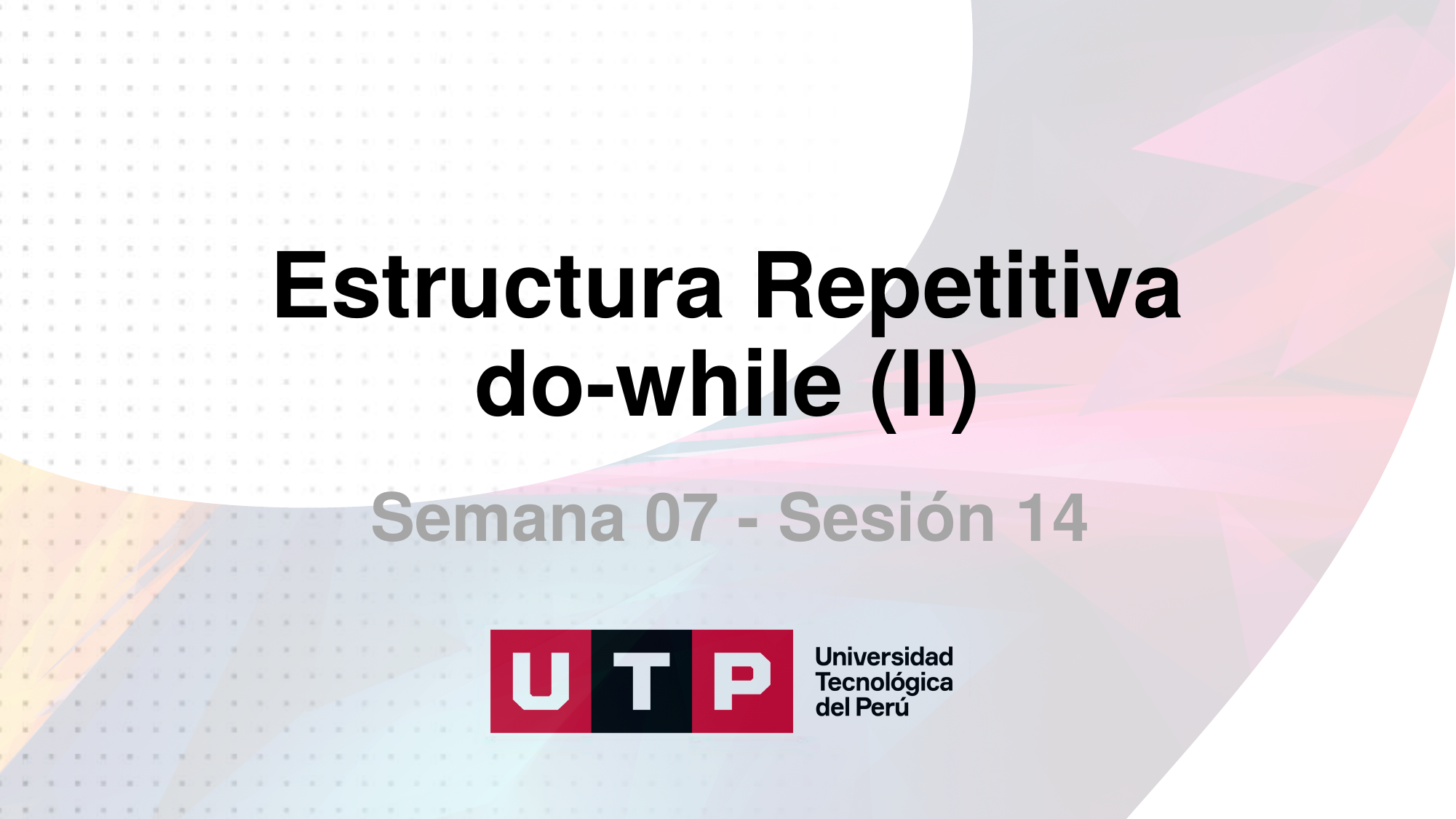

# Estructura Repetitiva do-while (II)
Semana 07 - Sesión 14